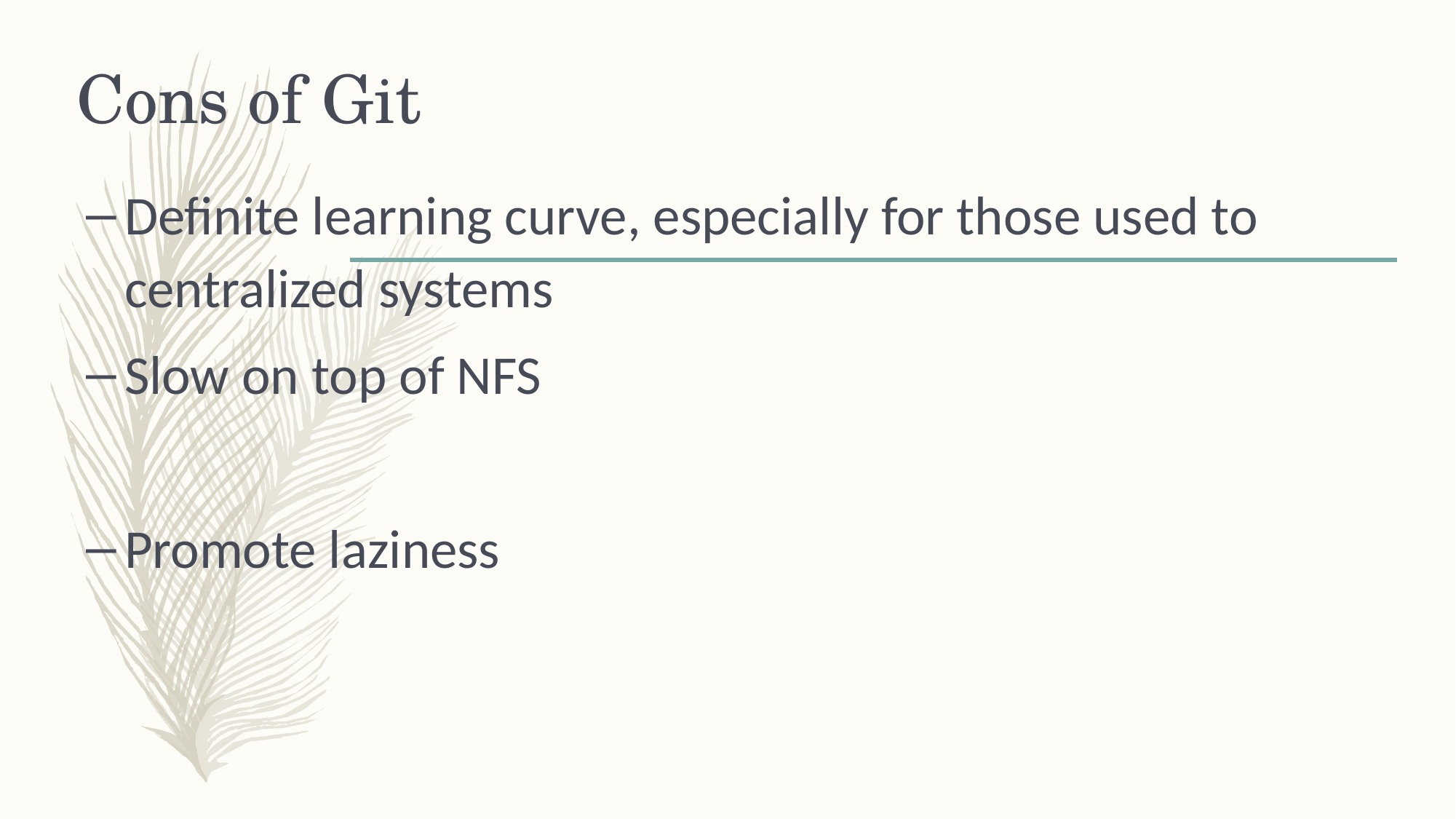

# Cons of Git
Definite learning curve, especially for those used to centralized systems
Slow on top of NFS

Promote laziness